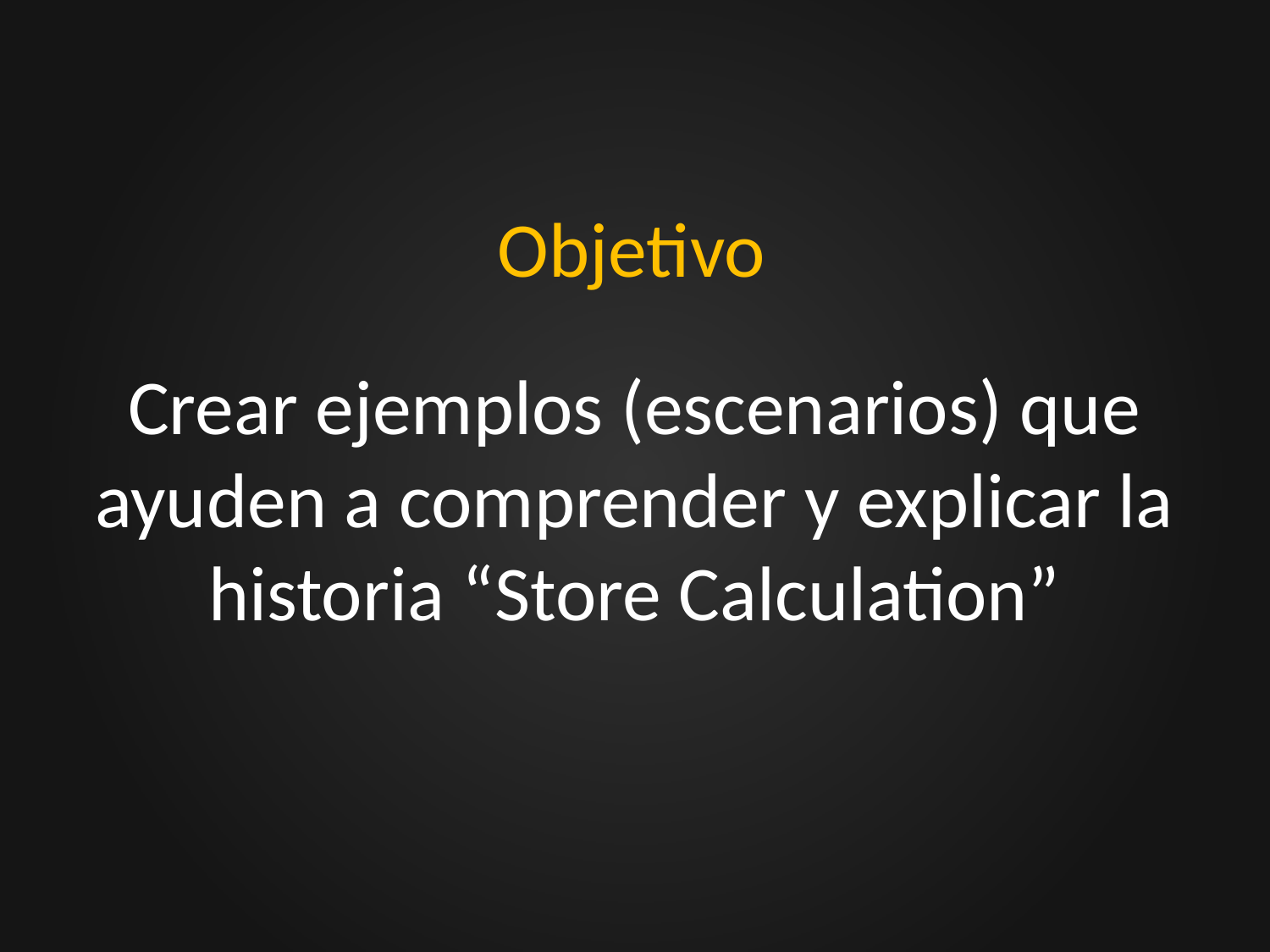

# Objetivo
Crear ejemplos (escenarios) que ayuden a comprender y explicar la historia “Store Calculation”